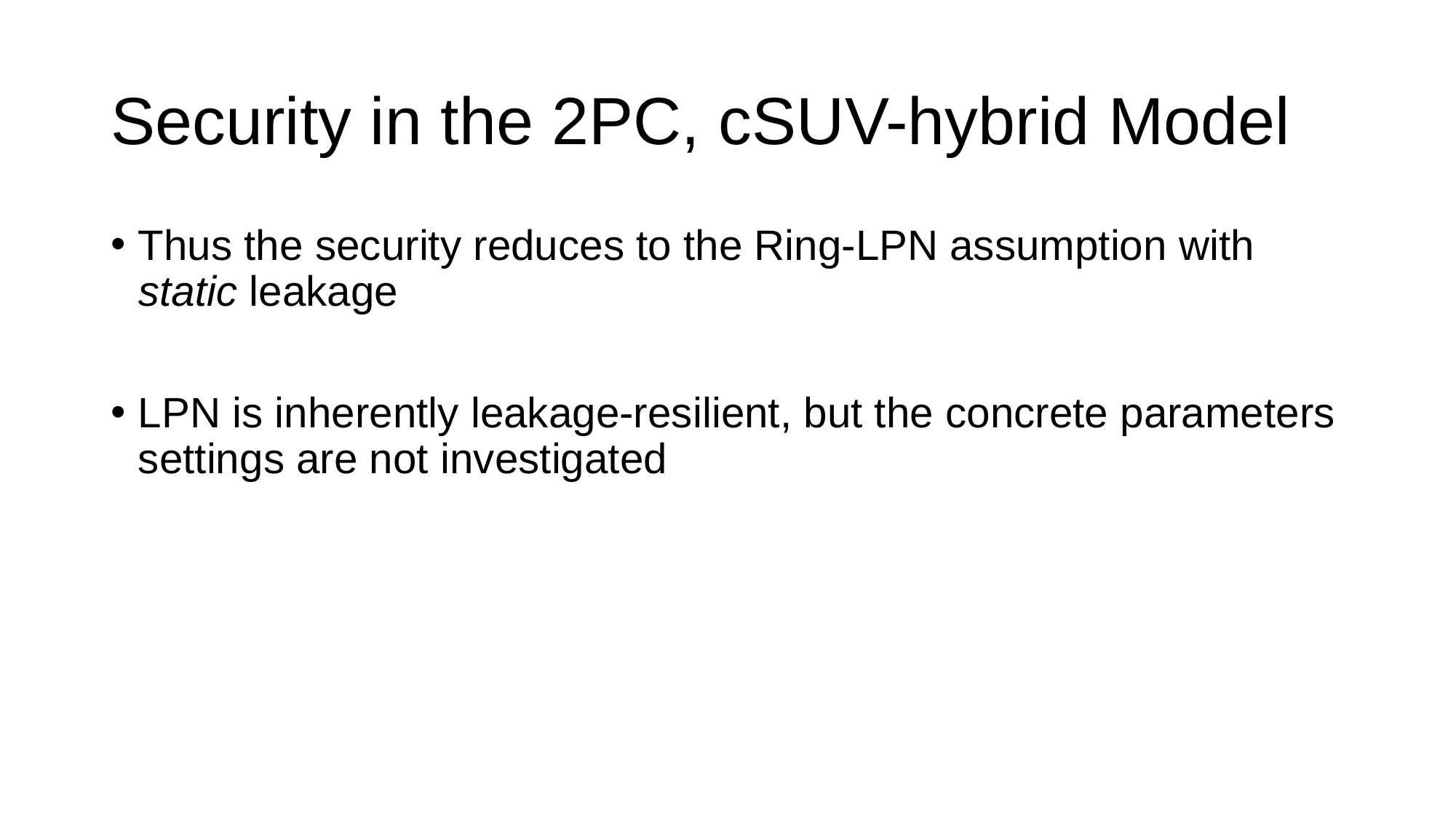

# Security in the 2PC, cSUV-hybrid Model
Thus the security reduces to the Ring-LPN assumption with static leakage

LPN is inherently leakage-resilient, but the concrete parameters settings are not investigated